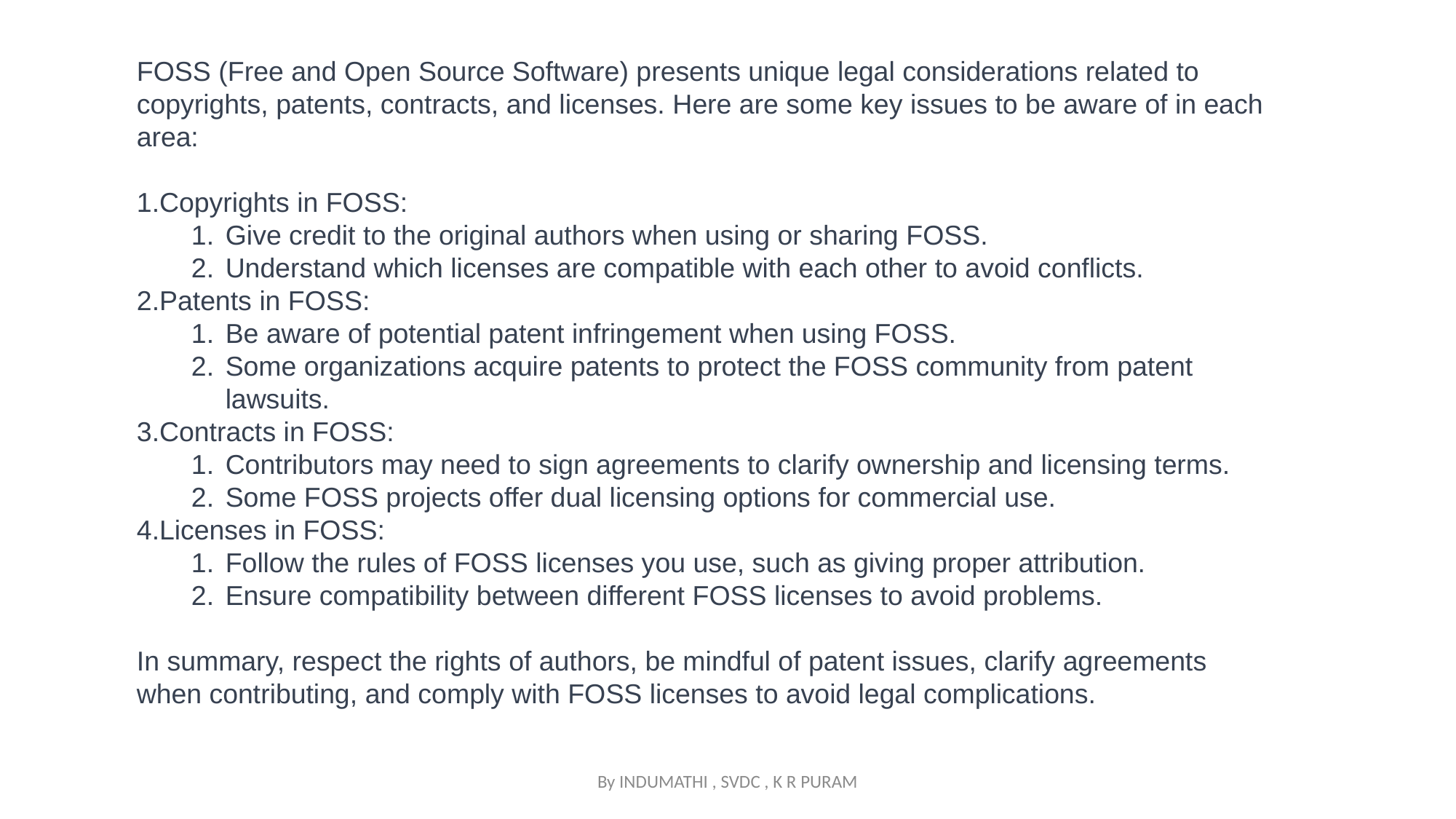

FOSS (Free and Open Source Software) presents unique legal considerations related to copyrights, patents, contracts, and licenses. Here are some key issues to be aware of in each area:

Copyrights in FOSS:
Give credit to the original authors when using or sharing FOSS.
Understand which licenses are compatible with each other to avoid conflicts.
Patents in FOSS:
Be aware of potential patent infringement when using FOSS.
Some organizations acquire patents to protect the FOSS community from patent lawsuits.
Contracts in FOSS:
Contributors may need to sign agreements to clarify ownership and licensing terms.
Some FOSS projects offer dual licensing options for commercial use.
Licenses in FOSS:
Follow the rules of FOSS licenses you use, such as giving proper attribution.
Ensure compatibility between different FOSS licenses to avoid problems.

In summary, respect the rights of authors, be mindful of patent issues, clarify agreements when contributing, and comply with FOSS licenses to avoid legal complications.
By INDUMATHI , SVDC , K R PURAM